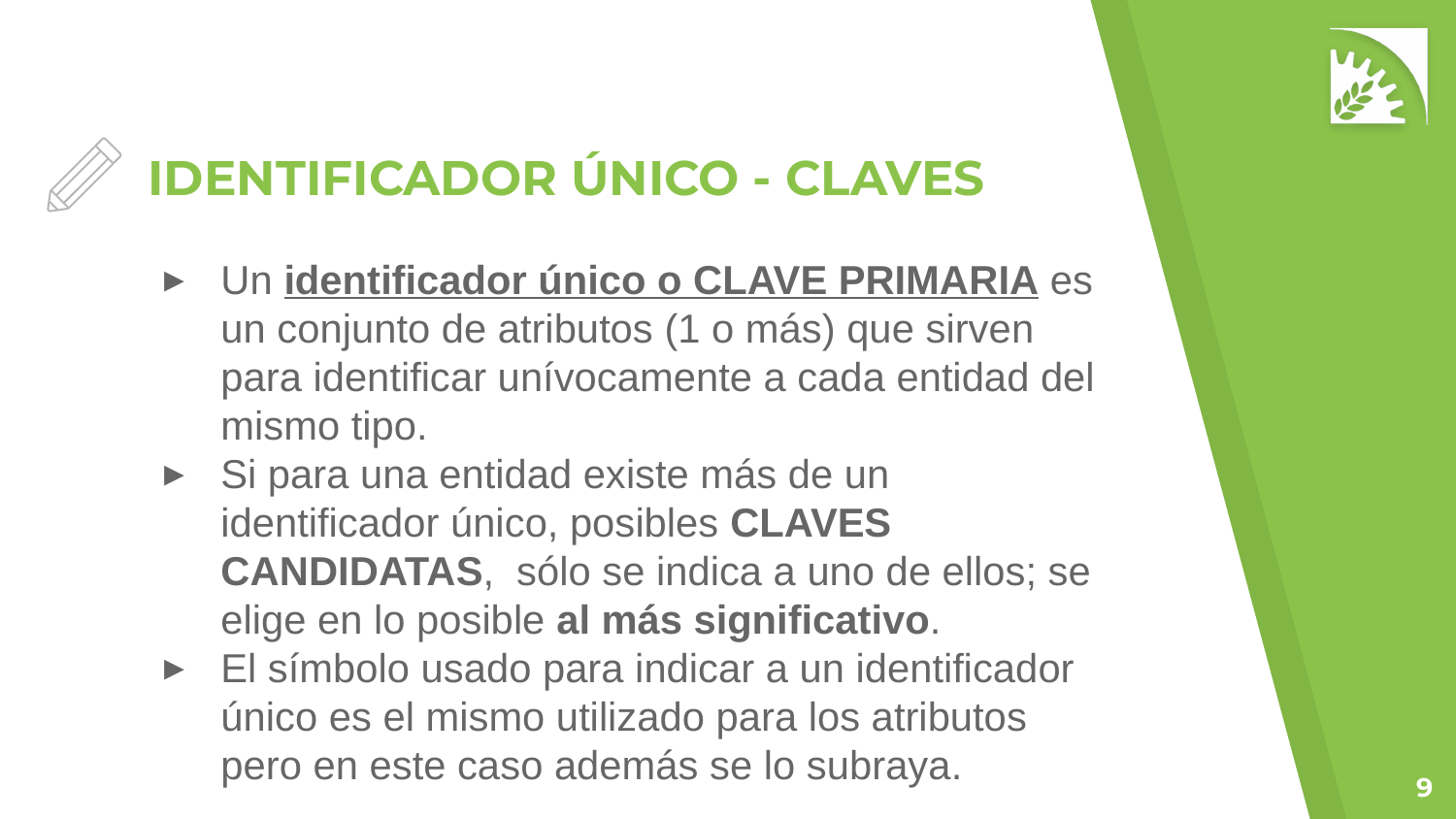

# IDENTIFICADOR ÚNICO - CLAVES
Un identificador único o CLAVE PRIMARIA es un conjunto de atributos (1 o más) que sirven para identificar unívocamente a cada entidad del mismo tipo.
Si para una entidad existe más de un identificador único, posibles CLAVES CANDIDATAS,  sólo se indica a uno de ellos; se elige en lo posible al más significativo.
El símbolo usado para indicar a un identificador único es el mismo utilizado para los atributos pero en este caso además se lo subraya.
9